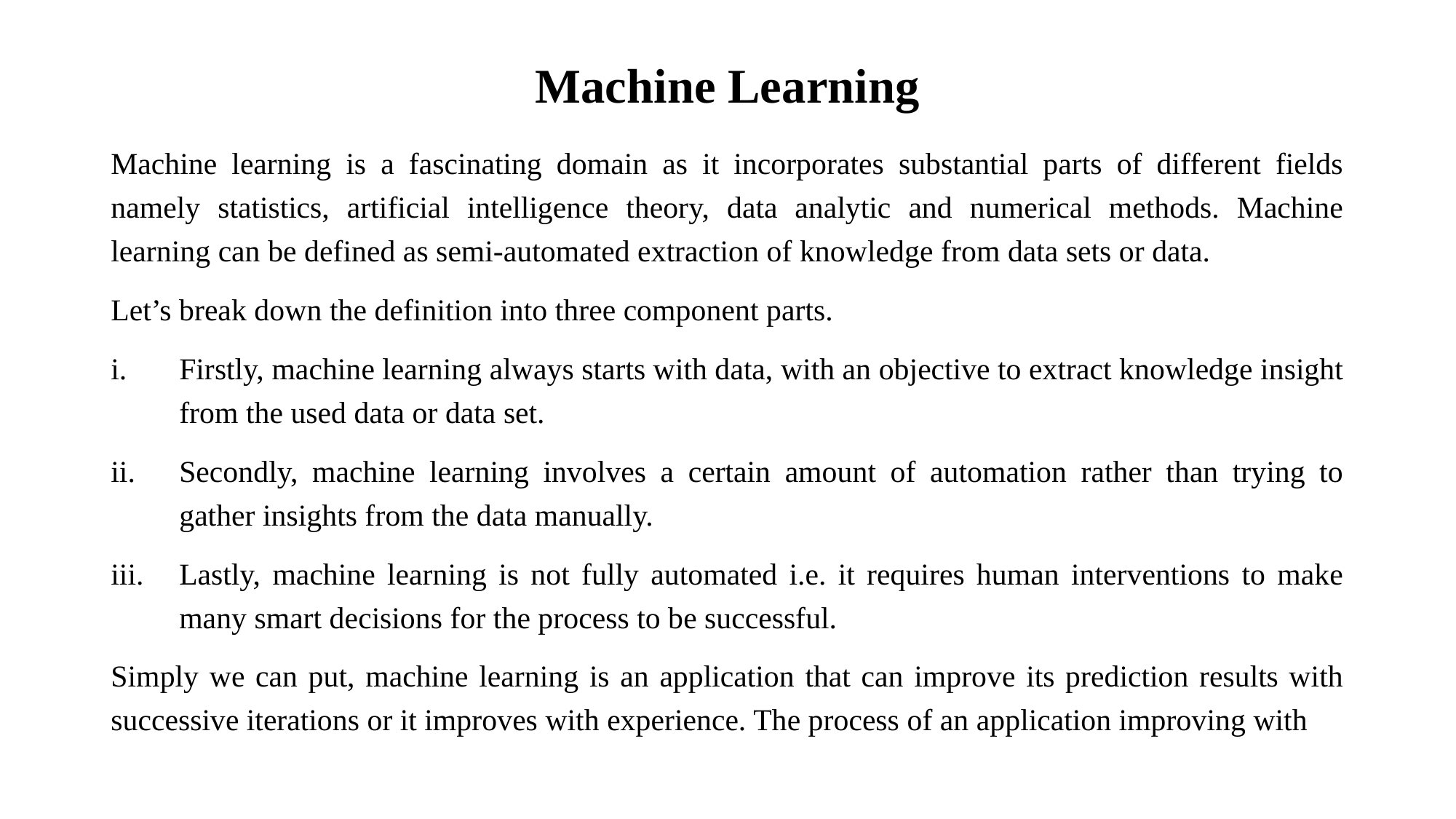

# Machine Learning
Machine learning is a fascinating domain as it incorporates substantial parts of different fields namely statistics, artificial intelligence theory, data analytic and numerical methods. Machine learning can be defined as semi-automated extraction of knowledge from data sets or data.
Let’s break down the definition into three component parts.
Firstly, machine learning always starts with data, with an objective to extract knowledge insight from the used data or data set.
Secondly, machine learning involves a certain amount of automation rather than trying to gather insights from the data manually.
Lastly, machine learning is not fully automated i.e. it requires human interventions to make many smart decisions for the process to be successful.
Simply we can put, machine learning is an application that can improve its prediction results with successive iterations or it improves with experience. The process of an application improving with